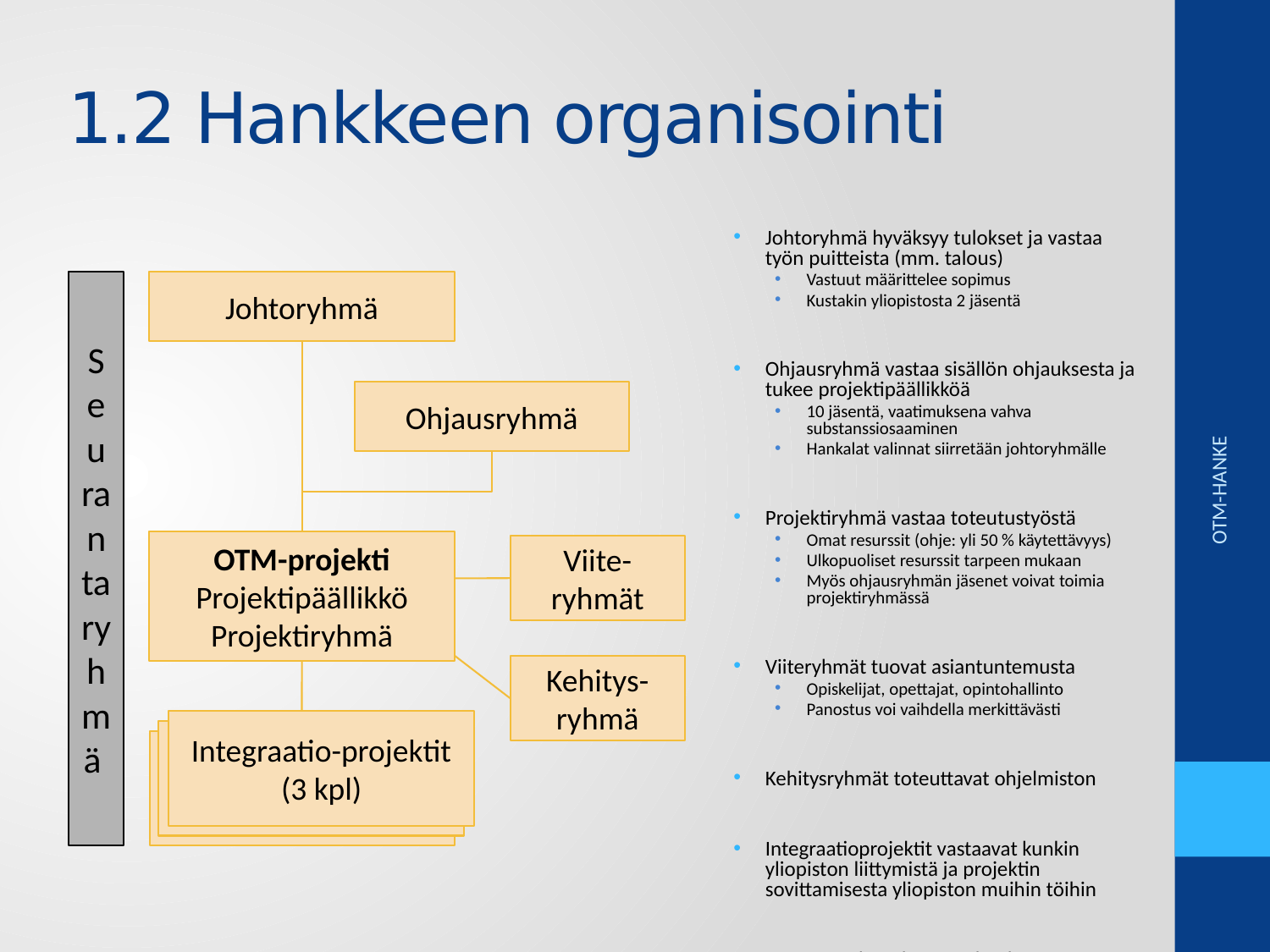

# 1.2 Hankkeen organisointi
Johtoryhmä hyväksyy tulokset ja vastaa työn puitteista (mm. talous)
Vastuut määrittelee sopimus
Kustakin yliopistosta 2 jäsentä

Ohjausryhmä vastaa sisällön ohjauksesta ja tukee projektipäällikköä
10 jäsentä, vaatimuksena vahva substanssiosaaminen
Hankalat valinnat siirretään johtoryhmälle

Projektiryhmä vastaa toteutustyöstä
Omat resurssit (ohje: yli 50 % käytettävyys)
Ulkopuoliset resurssit tarpeen mukaan
Myös ohjausryhmän jäsenet voivat toimia projektiryhmässä

Viiteryhmät tuovat asiantuntemusta
Opiskelijat, opettajat, opintohallinto
Panostus voi vaihdella merkittävästi

Kehitysryhmät toteuttavat ohjelmiston

Integraatioprojektit vastaavat kunkin yliopiston liittymistä ja projektin sovittamisesta yliopiston muihin töihin

Seurantaryhmä koostuu hanketta seuraavista ulkopuolisista tahoista
Säännöllinen viestintä ja kommentointi
Seurantaryhmä
Johtoryhmä
Ohjausryhmä
OTM-projekti
Projektipäällikkö
Projektiryhmä
Viite-ryhmät
OTM-HANKE
Kehitys-ryhmä
Integraatio-projektit (3 kpl)
Integraatio-projektit
Integraatio-projektit